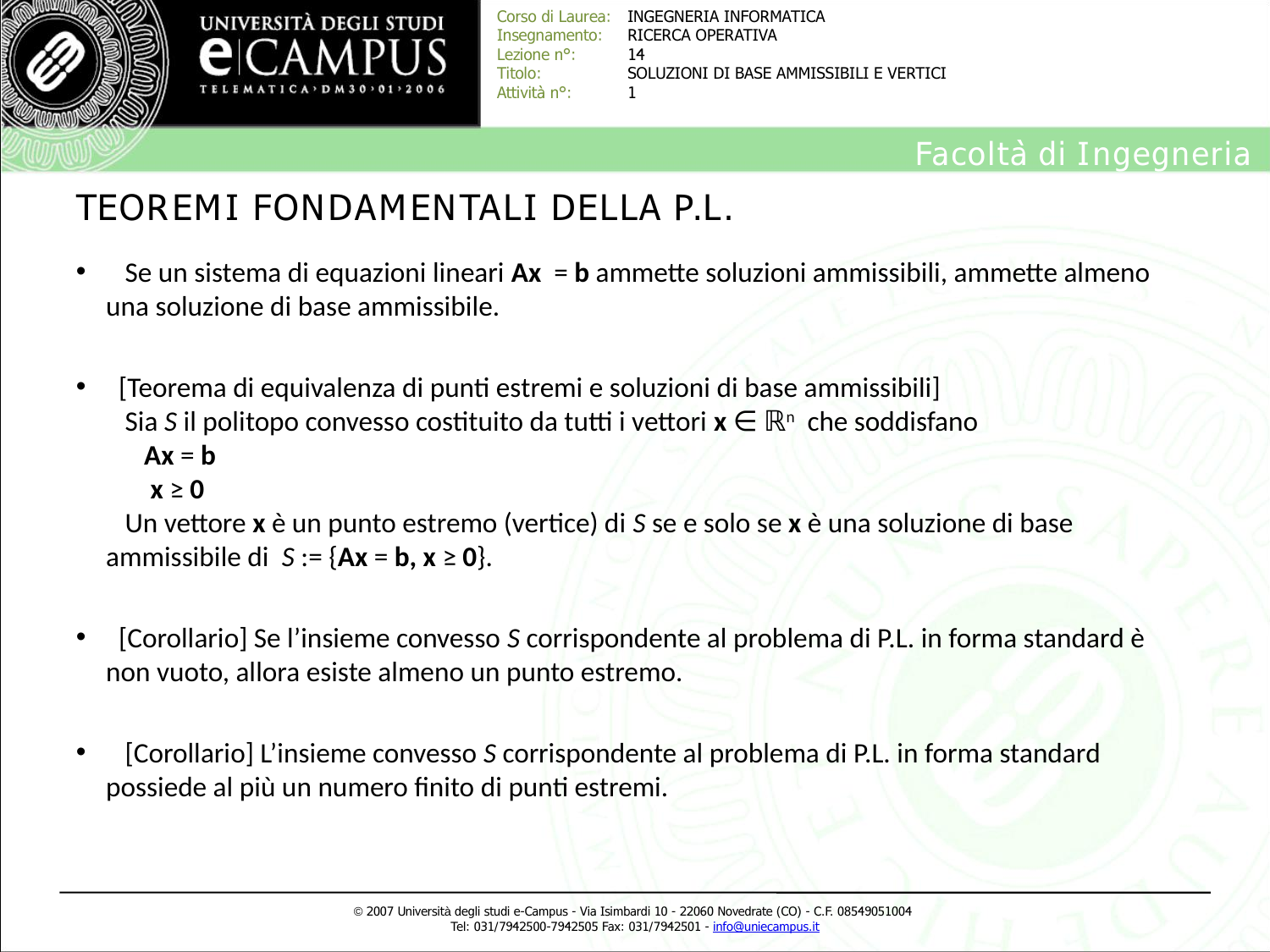

# TEOREMI FONDAMENTALI DELLA P.L.
   Se un sistema di equazioni lineari Ax  = b ammette soluzioni ammissibili, ammette almeno una soluzione di base ammissibile.

  [Teorema di equivalenza di punti estremi e soluzioni di base ammissibili]
   Sia S il politopo convesso costituito da tutti i vettori x ∈ ℝn  che soddisfano
      Ax = b
       x ≥ 0
   Un vettore x è un punto estremo (vertice) di S se e solo se x è una soluzione di base ammissibile di  S := {Ax = b, x ≥ 0}.

  [Corollario] Se l’insieme convesso S corrispondente al problema di P.L. in forma standard è non vuoto, allora esiste almeno un punto estremo.

   [Corollario] L’insieme convesso S corrispondente al problema di P.L. in forma standard possiede al più un numero finito di punti estremi.